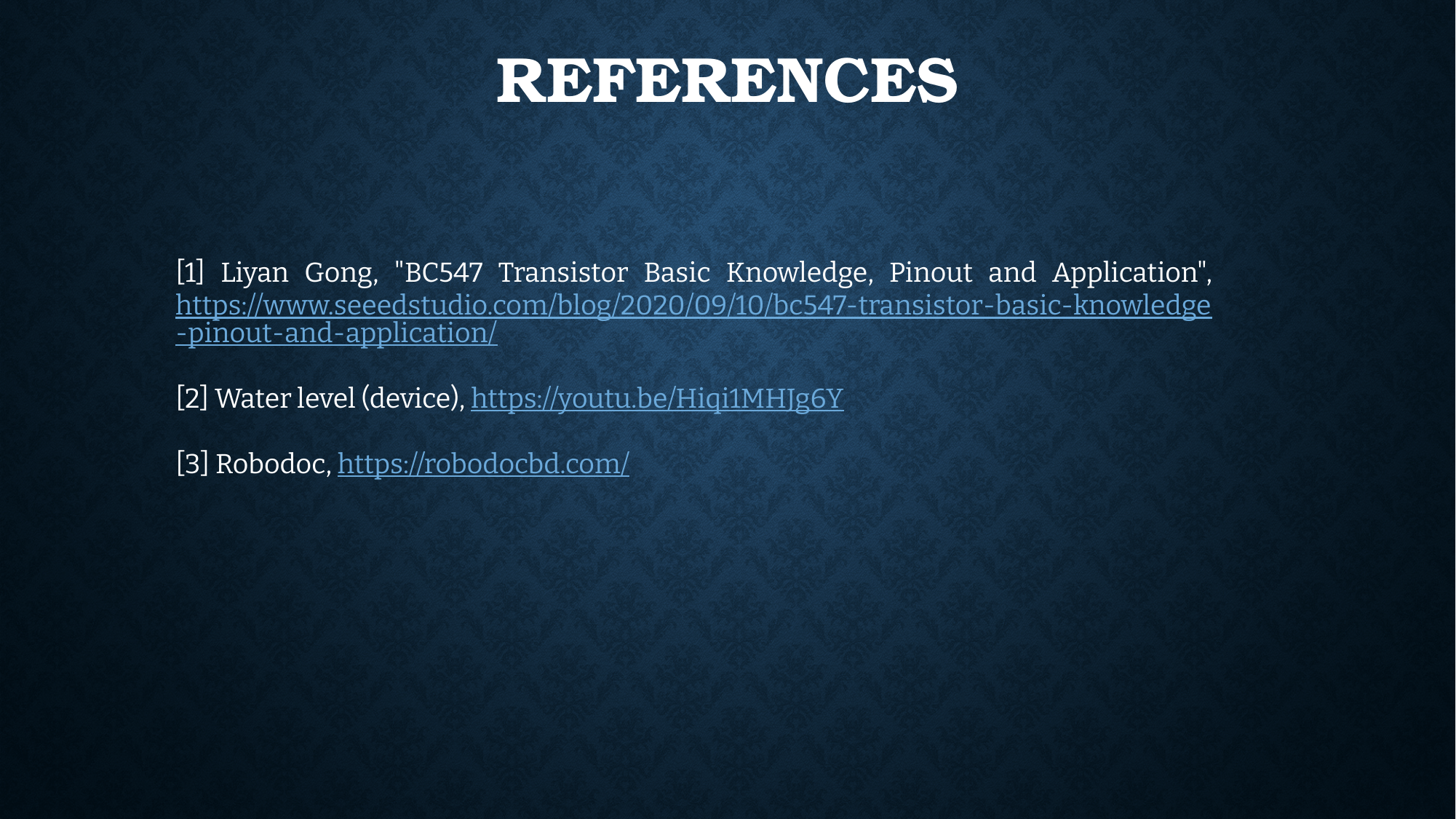

REFERENCES
[1] Liyan Gong, "BC547 Transistor Basic Knowledge, Pinout and Application", https://www.seeedstudio.com/blog/2020/09/10/bc547-transistor-basic-knowledge-pinout-and-application/

[2] Water level (device), https://youtu.be/Hiqi1MHJg6Y

[3] Robodoc, https://robodocbd.com/